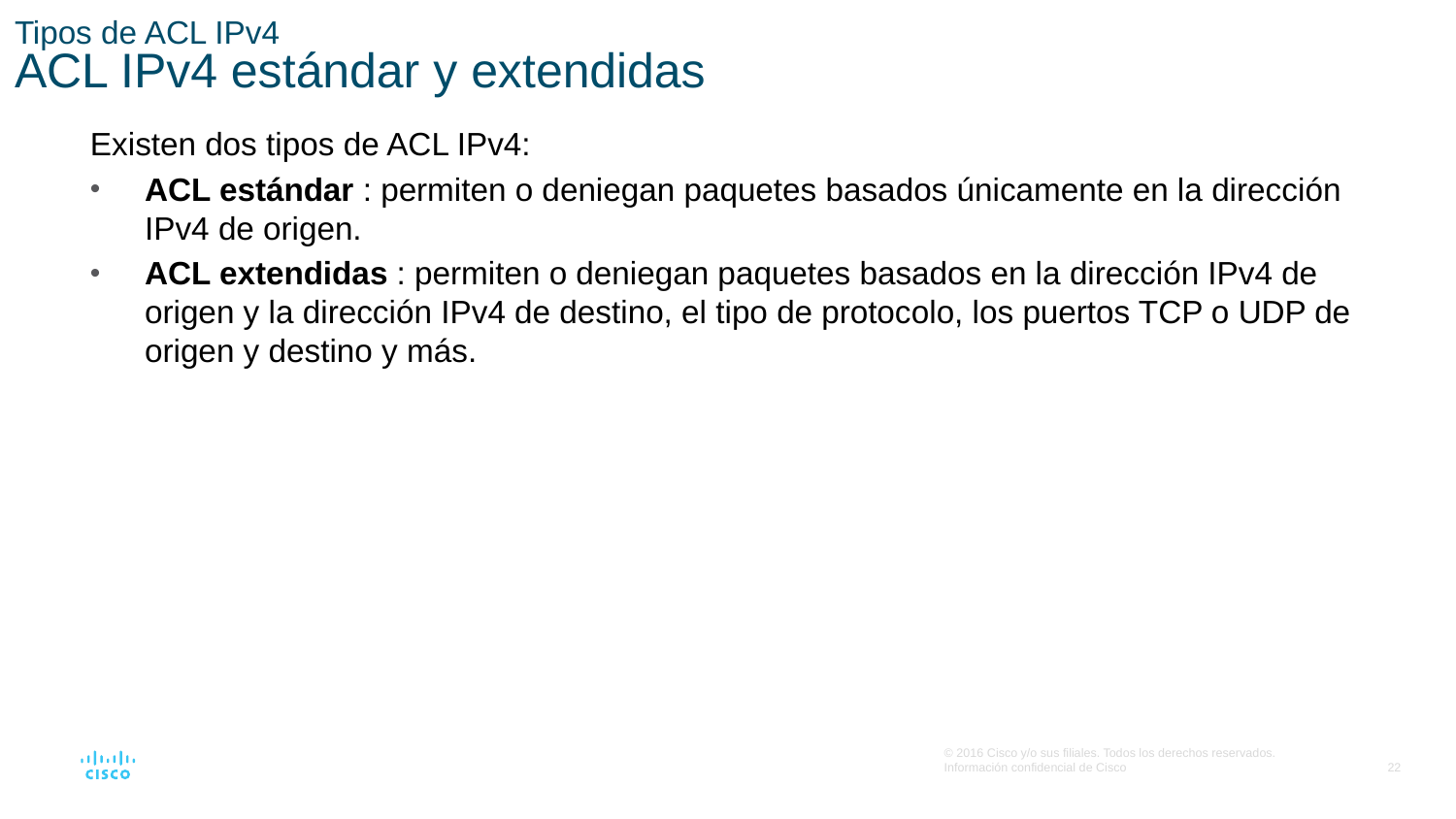

# Tipos de ACL IPv4 ACL IPv4 estándar y extendidas
Existen dos tipos de ACL IPv4:
ACL estándar : permiten o deniegan paquetes basados únicamente en la dirección IPv4 de origen.
ACL extendidas : permiten o deniegan paquetes basados en la dirección IPv4 de origen y la dirección IPv4 de destino, el tipo de protocolo, los puertos TCP o UDP de origen y destino y más.